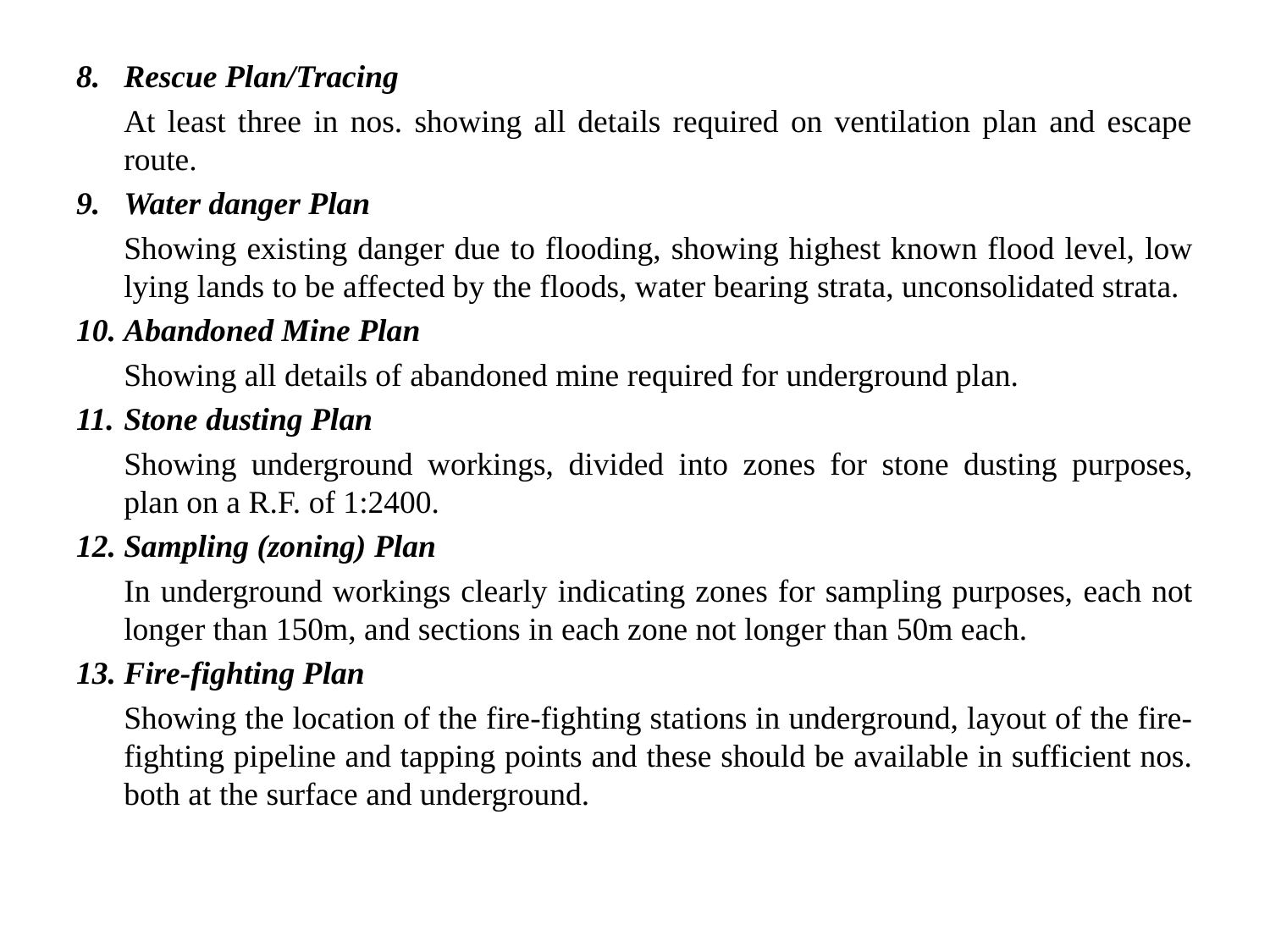

Rescue Plan/Tracing
	At least three in nos. showing all details required on ventilation plan and escape route.
Water danger Plan
	Showing existing danger due to flooding, showing highest known flood level, low lying lands to be affected by the floods, water bearing strata, unconsolidated strata.
Abandoned Mine Plan
	Showing all details of abandoned mine required for underground plan.
Stone dusting Plan
	Showing underground workings, divided into zones for stone dusting purposes, plan on a R.F. of 1:2400.
Sampling (zoning) Plan
	In underground workings clearly indicating zones for sampling purposes, each not longer than 150m, and sections in each zone not longer than 50m each.
Fire-fighting Plan
	Showing the location of the fire-fighting stations in underground, layout of the fire-fighting pipeline and tapping points and these should be available in sufficient nos. both at the surface and underground.